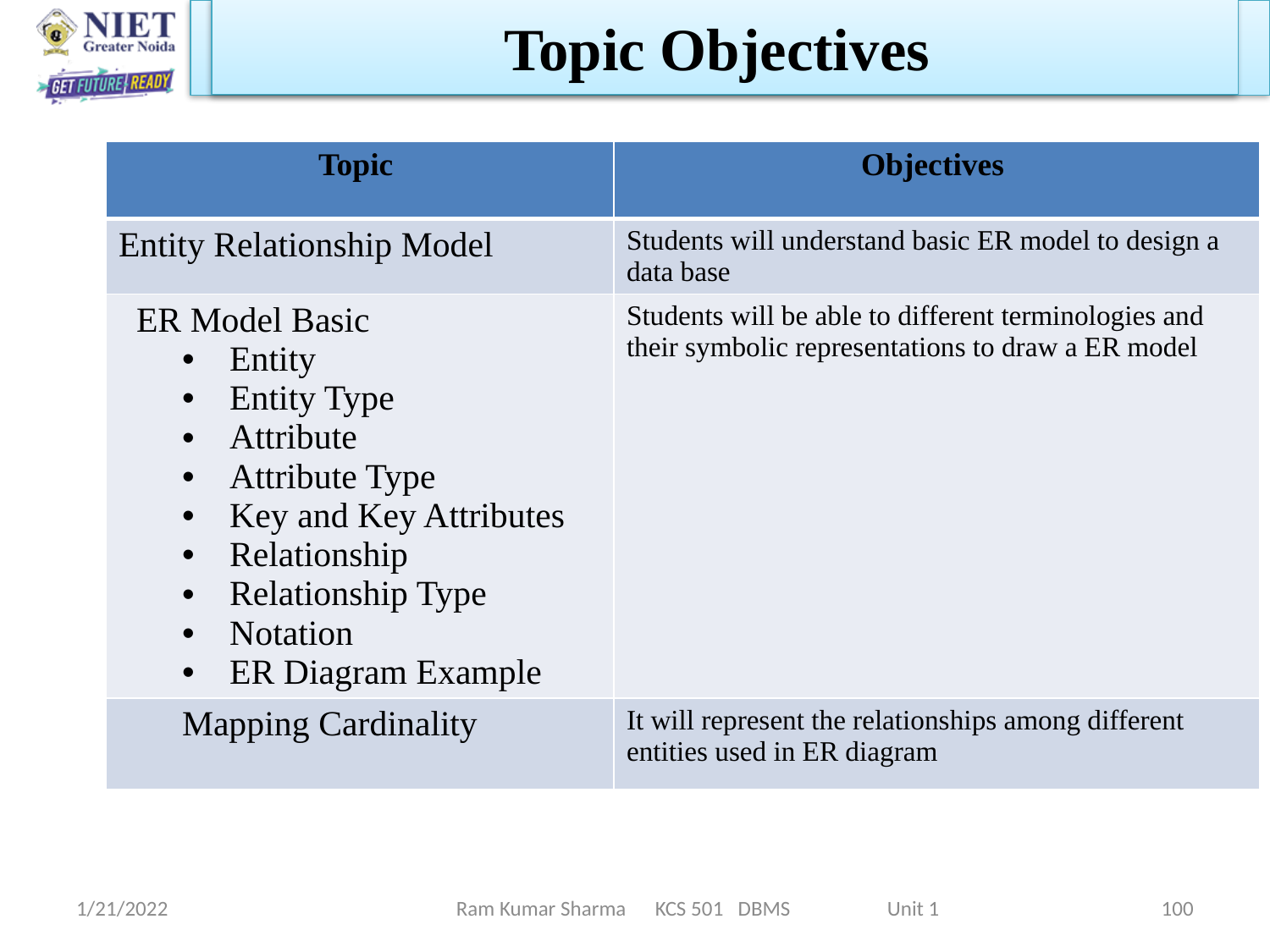

Topic Objectives
| Topic | Objectives |
| --- | --- |
| Entity Relationship Model | Students will understand basic ER model to design a data base |
| ER Model Basic Entity Entity Type Attribute Attribute Type Key and Key Attributes Relationship Relationship Type Notation ER Diagram Example | Students will be able to different terminologies and their symbolic representations to draw a ER model |
| Mapping Cardinality | It will represent the relationships among different entities used in ER diagram |
1/21/2022
Ram Kumar Sharma      KCS 501   DBMS                    Unit 1
100